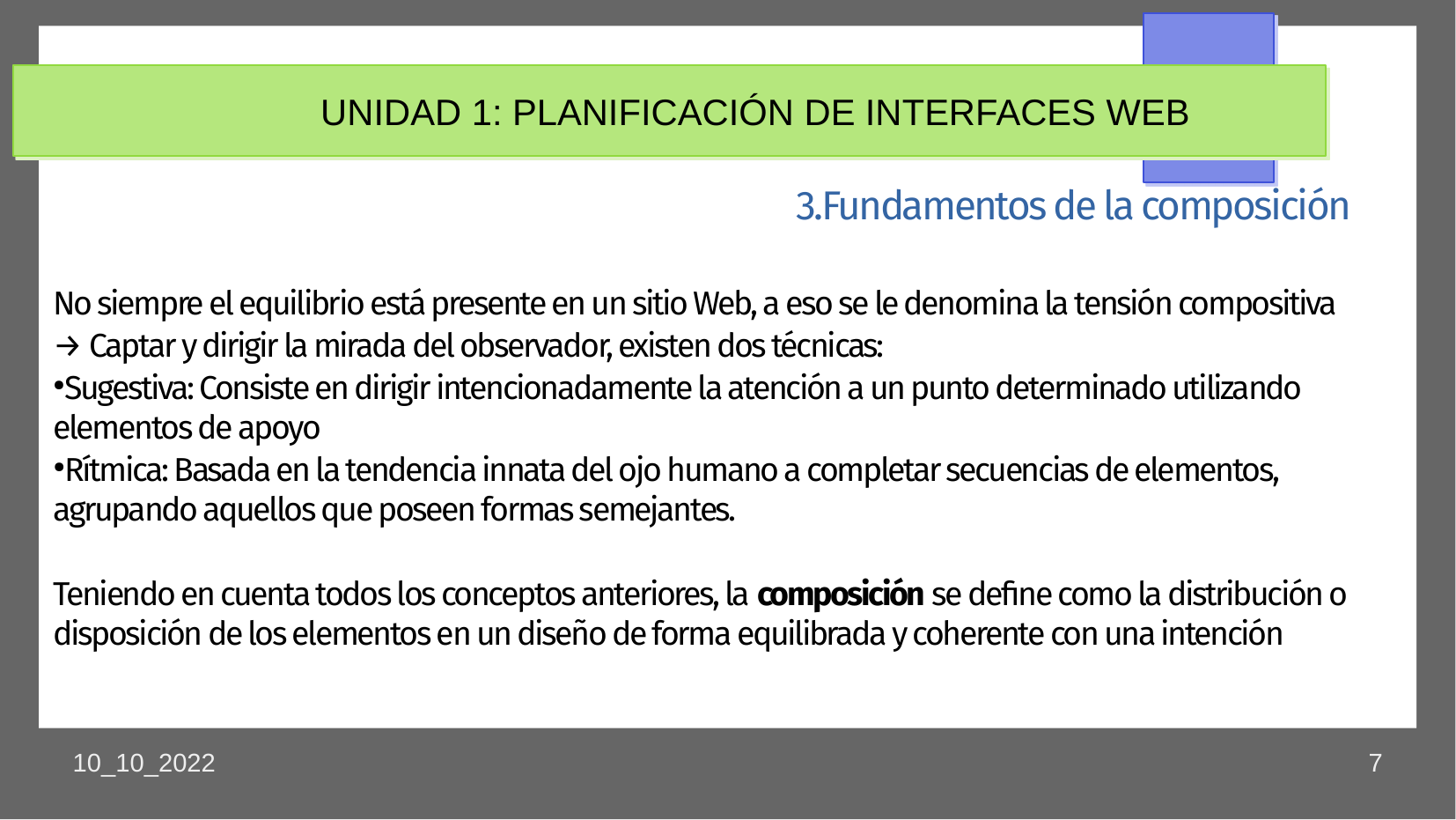

UNIDAD 1: PLANIFICACIÓN DE INTERFACES WEB
3.Fundamentos de la composición

No siempre el equilibrio está presente en un sitio Web, a eso se le denomina la tensión compositiva
→ Captar y dirigir la mirada del observador, existen dos técnicas:
Sugestiva: Consiste en dirigir intencionadamente la atención a un punto determinado utilizando elementos de apoyo
Rítmica: Basada en la tendencia innata del ojo humano a completar secuencias de elementos, agrupando aquellos que poseen formas semejantes.

Teniendo en cuenta todos los conceptos anteriores, la composición se define como la distribución o disposición de los elementos en un diseño de forma equilibrada y coherente con una intención
10_10_2022
7